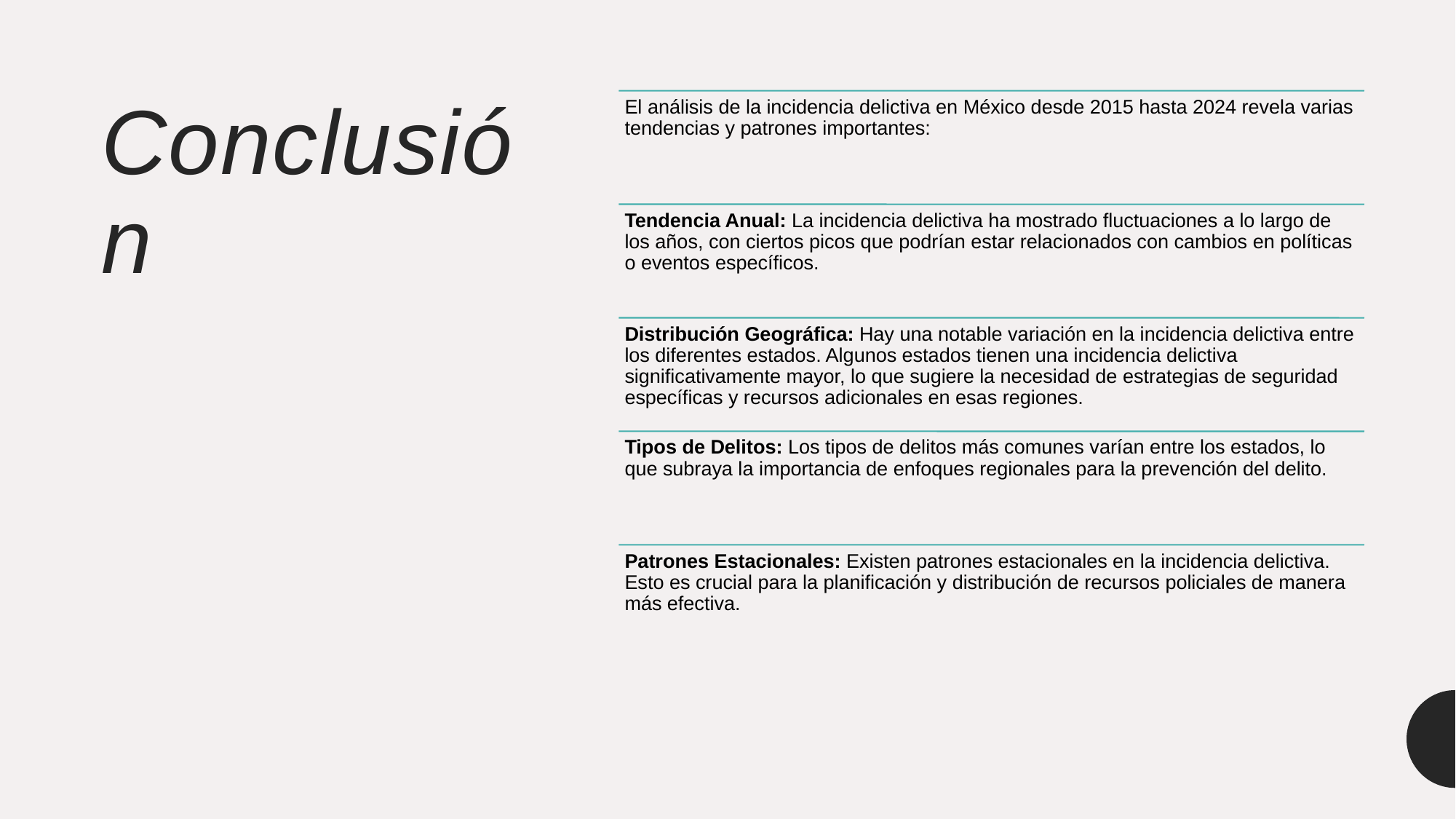

# Conclusión
El análisis de la incidencia delictiva en México desde 2015 hasta 2024 revela varias tendencias y patrones importantes:
Tendencia Anual: La incidencia delictiva ha mostrado fluctuaciones a lo largo de los años, con ciertos picos que podrían estar relacionados con cambios en políticas o eventos específicos.
Distribución Geográfica: Hay una notable variación en la incidencia delictiva entre los diferentes estados. Algunos estados tienen una incidencia delictiva significativamente mayor, lo que sugiere la necesidad de estrategias de seguridad específicas y recursos adicionales en esas regiones.
Tipos de Delitos: Los tipos de delitos más comunes varían entre los estados, lo que subraya la importancia de enfoques regionales para la prevención del delito.
Patrones Estacionales: Existen patrones estacionales en la incidencia delictiva. Esto es crucial para la planificación y distribución de recursos policiales de manera más efectiva.